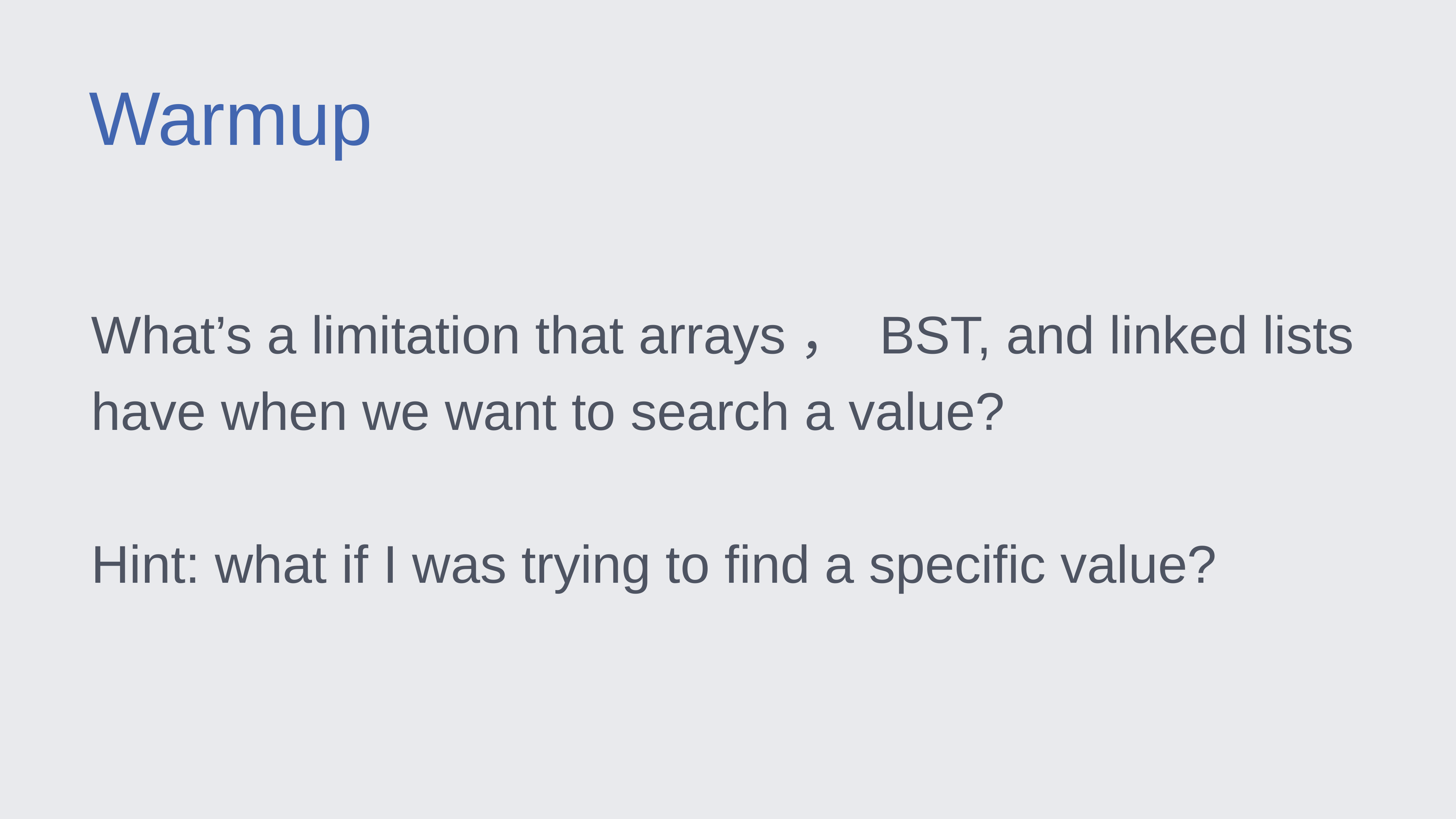

Warmup

What’s a limitation that arrays， BST, and linked lists have when we want to search a value?

Hint: what if I was trying to find a specific value?